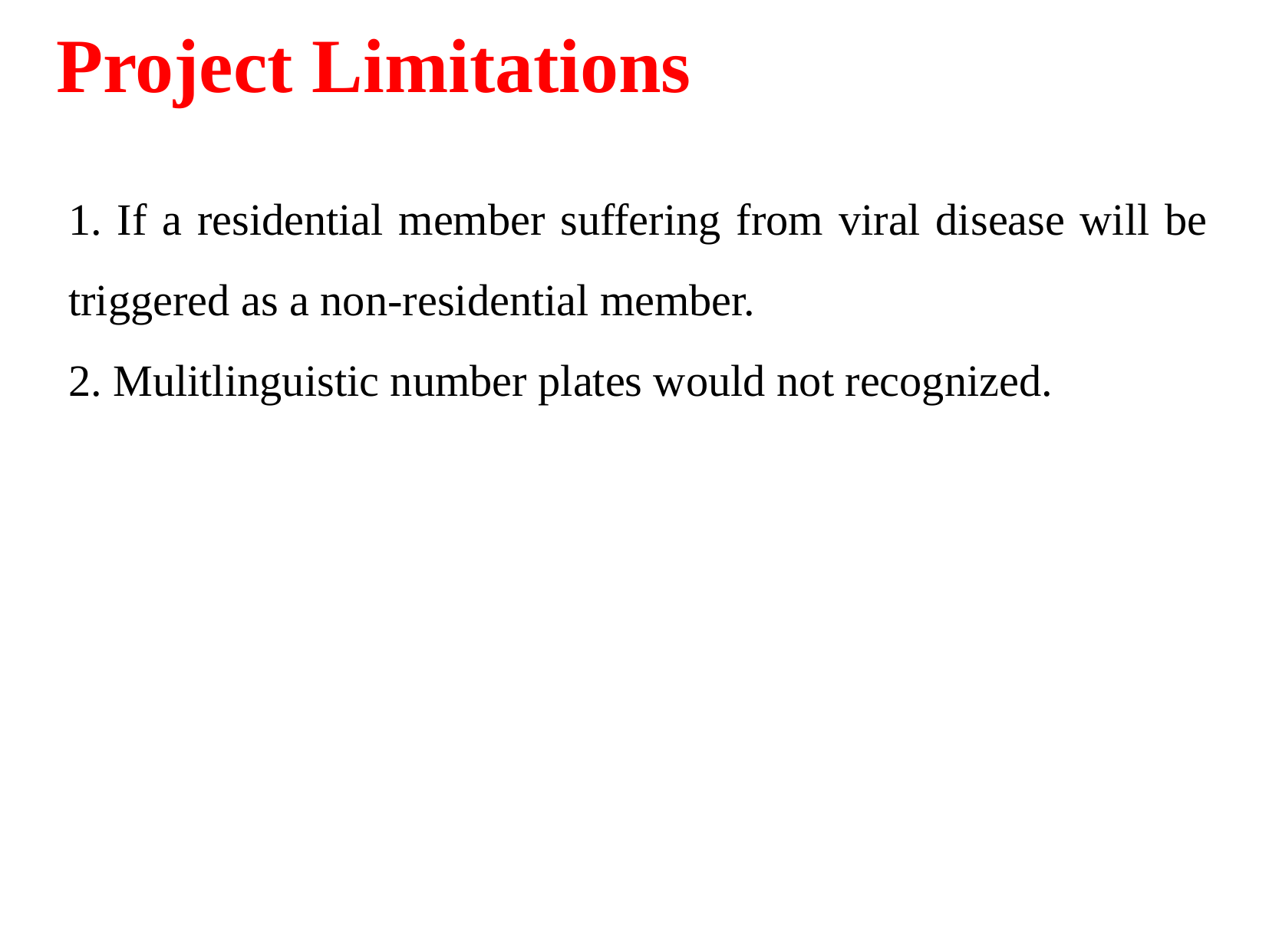

Project Limitations
1. If a residential member suffering from viral disease will be triggered as a non-residential member.
2. Mulitlinguistic number plates would not recognized.